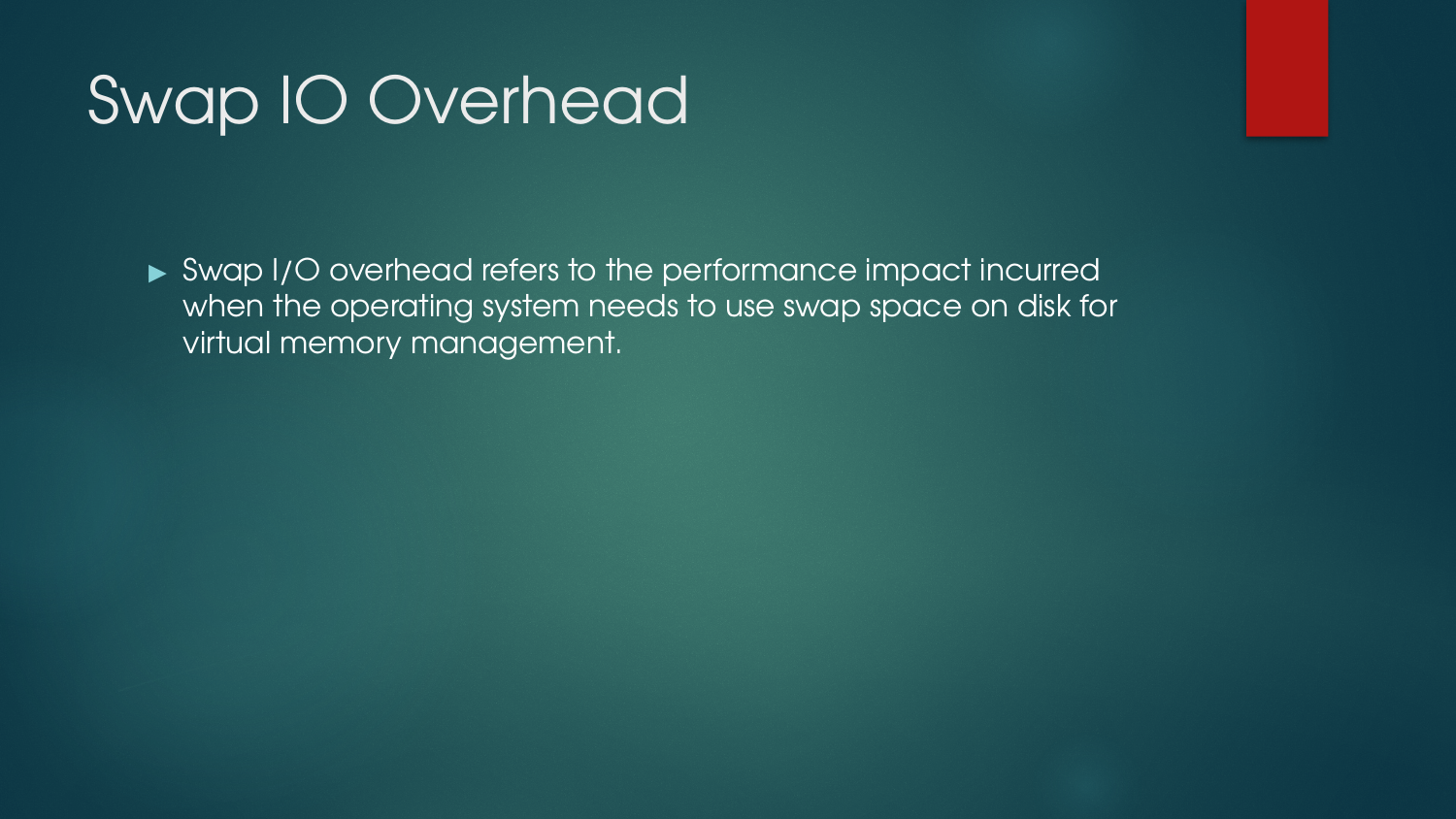

# Swap IO Overhead
Swap I/O overhead refers to the performance impact incurred when the operating system needs to use swap space on disk for virtual memory management.